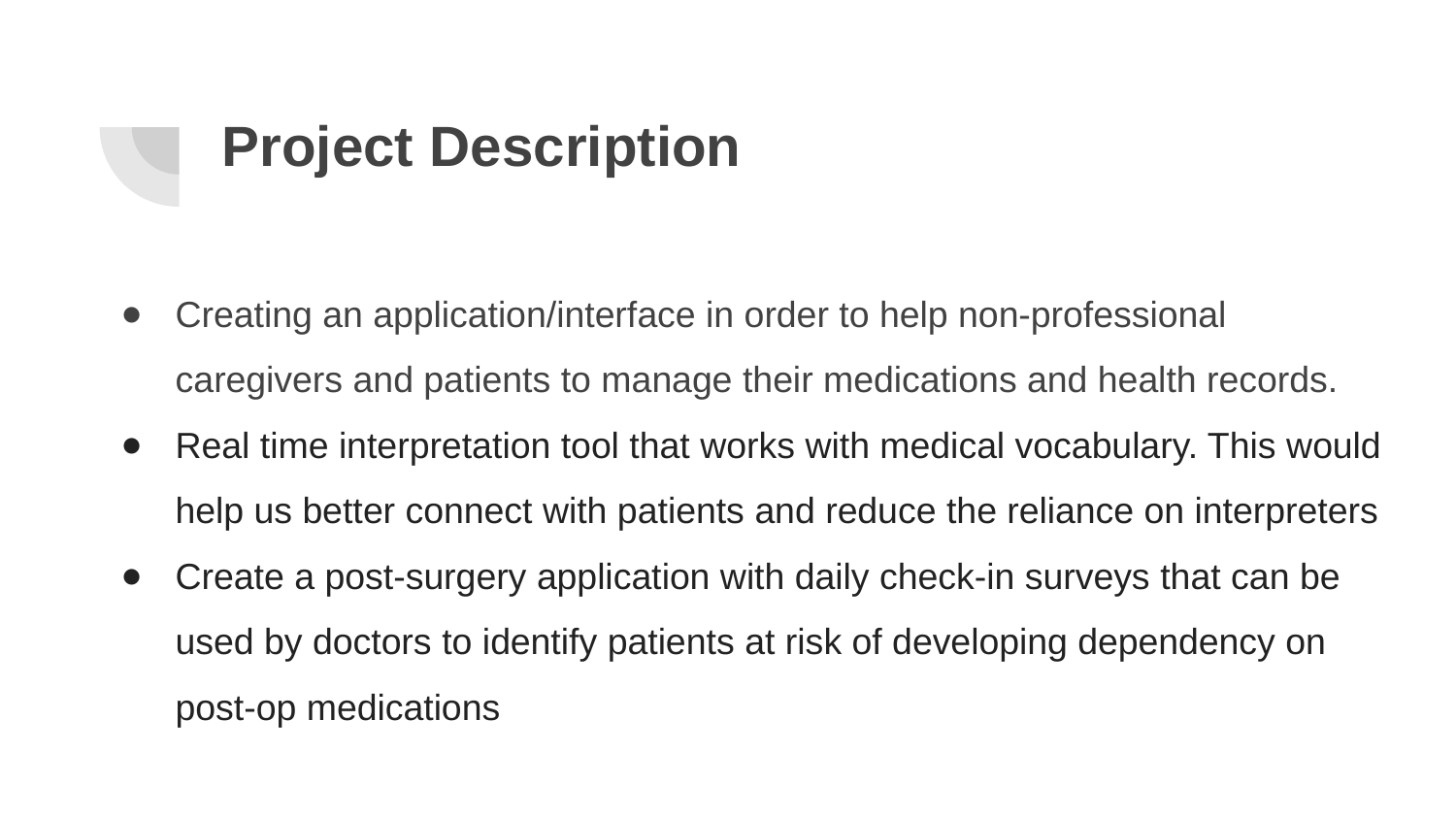

# Project Description
Creating an application/interface in order to help non-professional caregivers and patients to manage their medications and health records.
Real time interpretation tool that works with medical vocabulary. This would help us better connect with patients and reduce the reliance on interpreters
Create a post-surgery application with daily check-in surveys that can be used by doctors to identify patients at risk of developing dependency on post-op medications